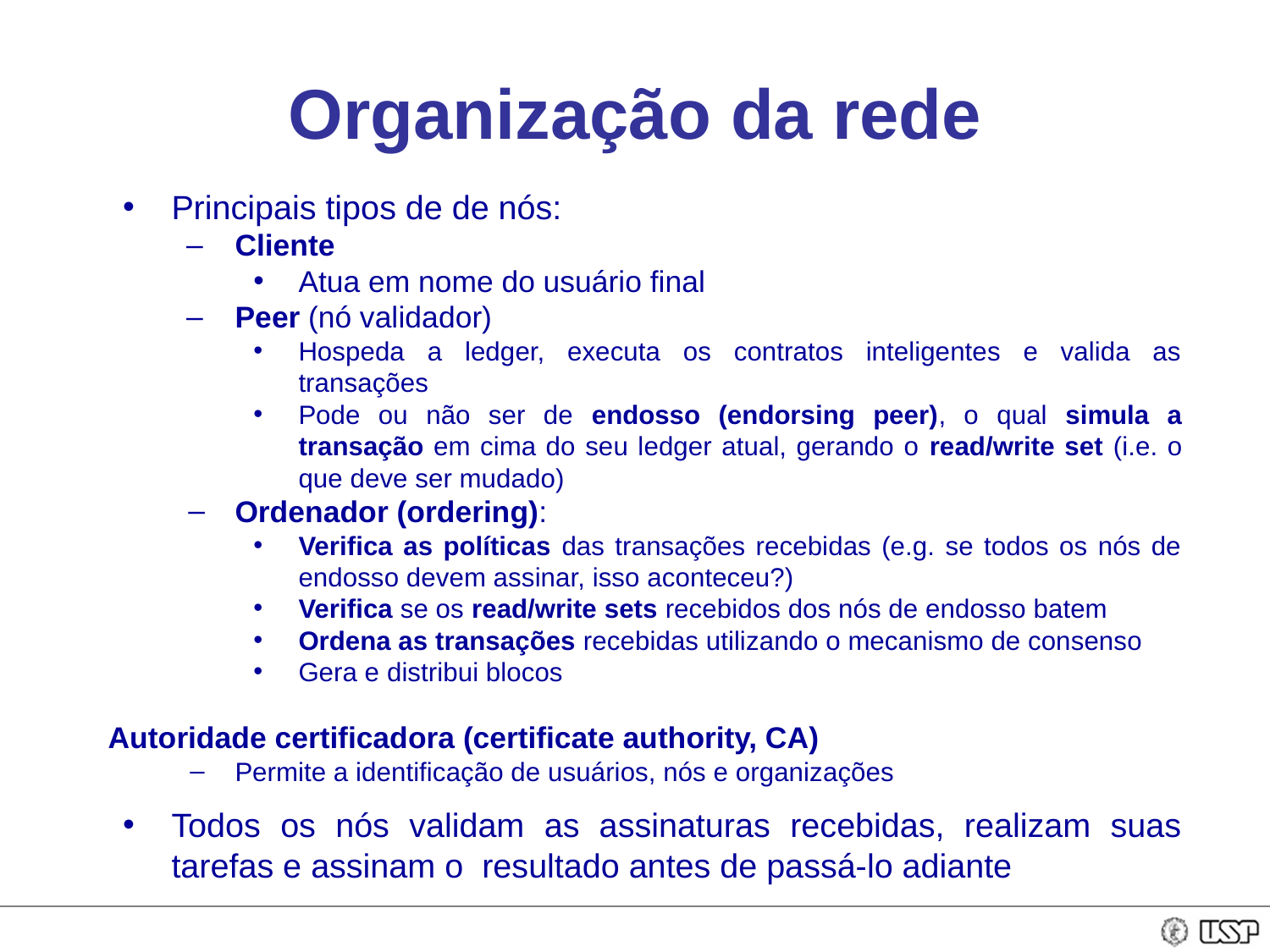

# Organização da rede
Principais tipos de de nós:
Cliente
Atua em nome do usuário final
Peer (nó validador)
Hospeda a ledger, executa os contratos inteligentes e valida as transações
Pode ou não ser de endosso (endorsing peer), o qual simula a transação em cima do seu ledger atual, gerando o read/write set (i.e. o que deve ser mudado)
Ordenador (ordering):
Verifica as políticas das transações recebidas (e.g. se todos os nós de endosso devem assinar, isso aconteceu?)
Verifica se os read/write sets recebidos dos nós de endosso batem
Ordena as transações recebidas utilizando o mecanismo de consenso
Gera e distribui blocos

Autoridade certificadora (certificate authority, CA)
Permite a identificação de usuários, nós e organizações
Todos os nós validam as assinaturas recebidas, realizam suas tarefas e assinam o  resultado antes de passá-lo adiante